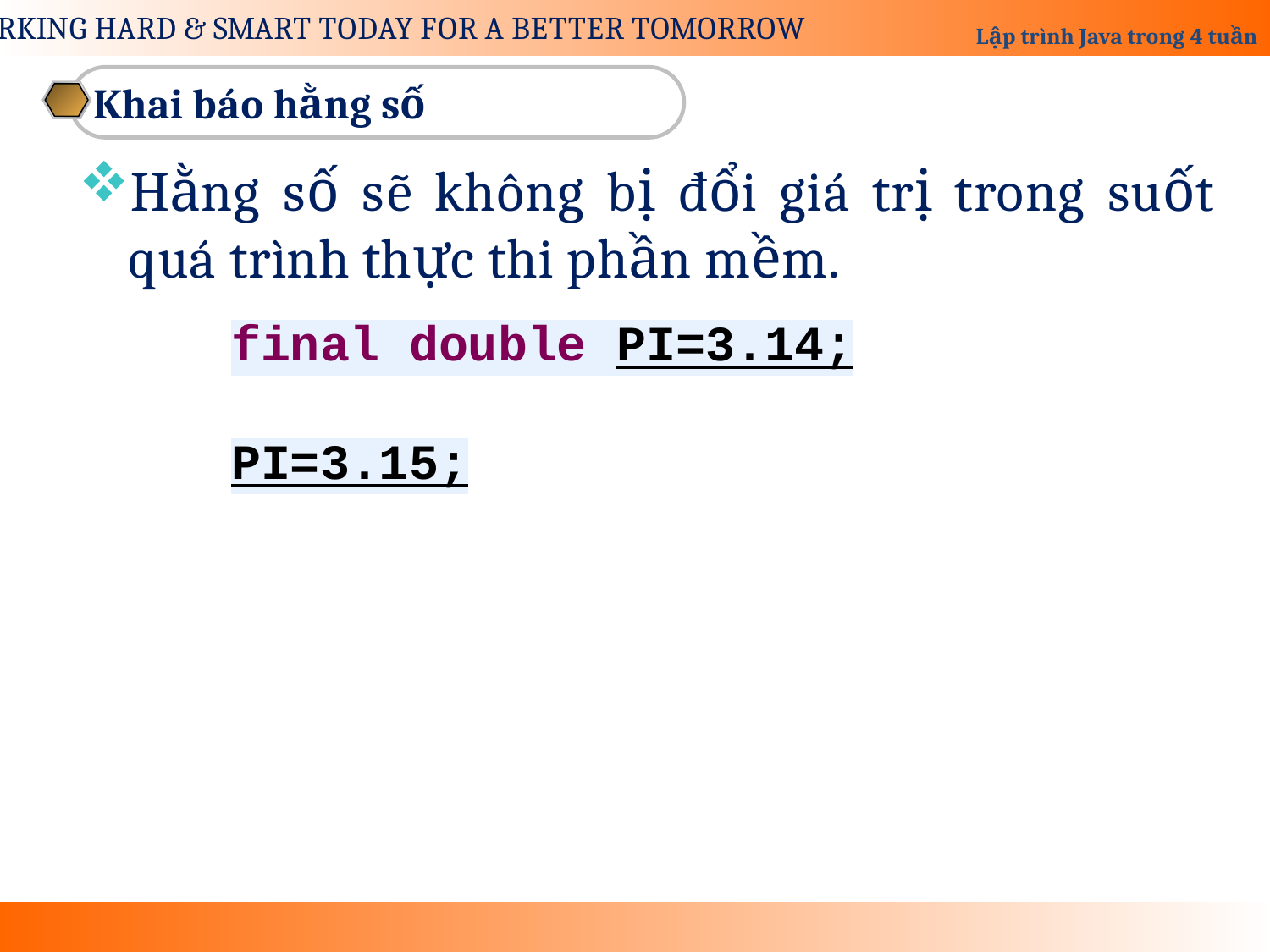

Khai báo hằng số

Hằng số sẽ không bị đổi giá trị trong suốt quá trình thực thi phần mềm.

final double PI=3.14;

PI=3.15;